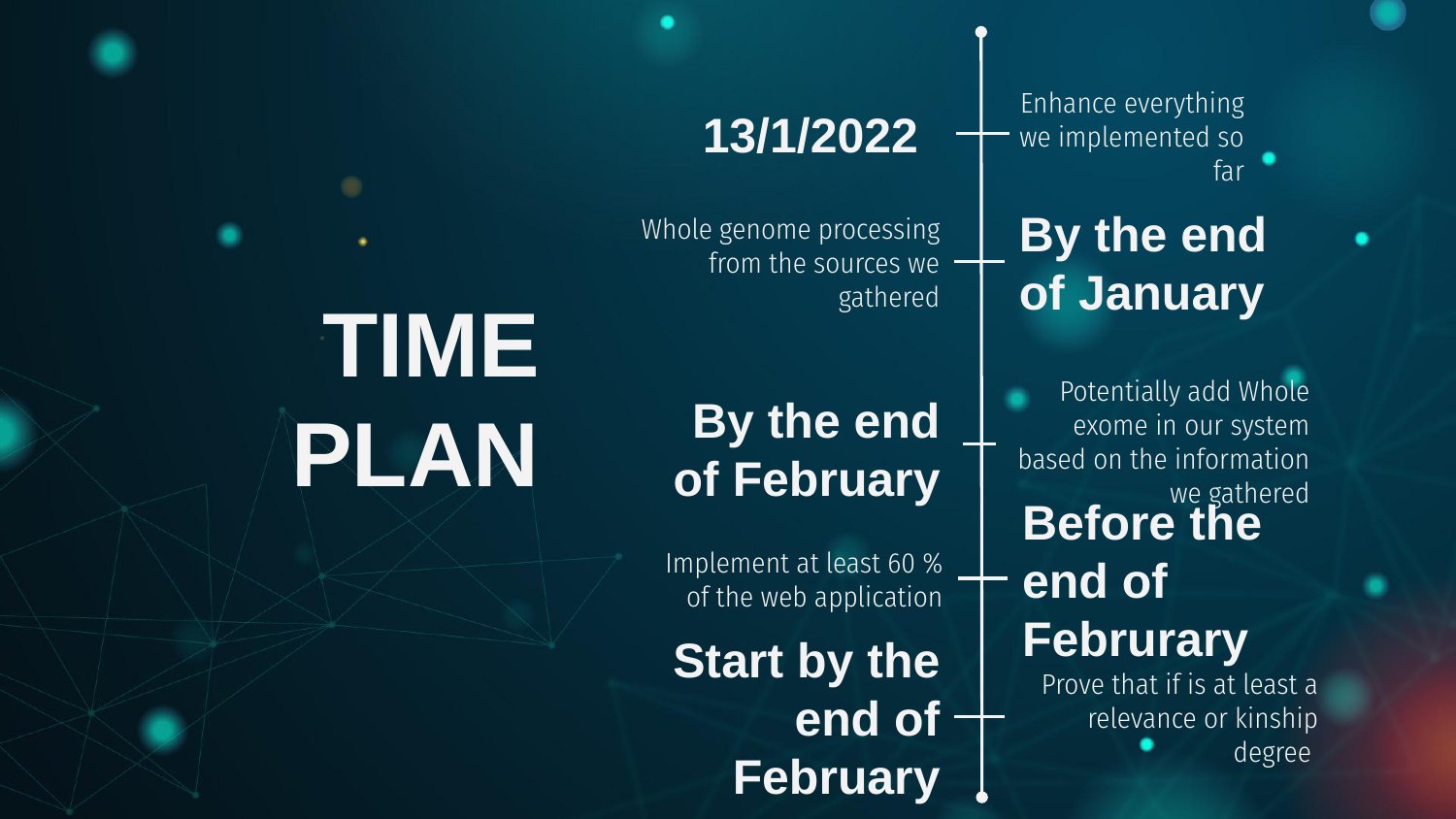

13/1/2022
Enhance everything we implemented so far
Whole genome processing from the sources we gathered
By the end of January
# TIME PLAN
Potentially add Whole exome in our system based on the information we gathered
By the end of February
Implement at least 60 % of the web application
Before the end of Februrary
Start by the end of February
Prove that if is at least a relevance or kinship degree